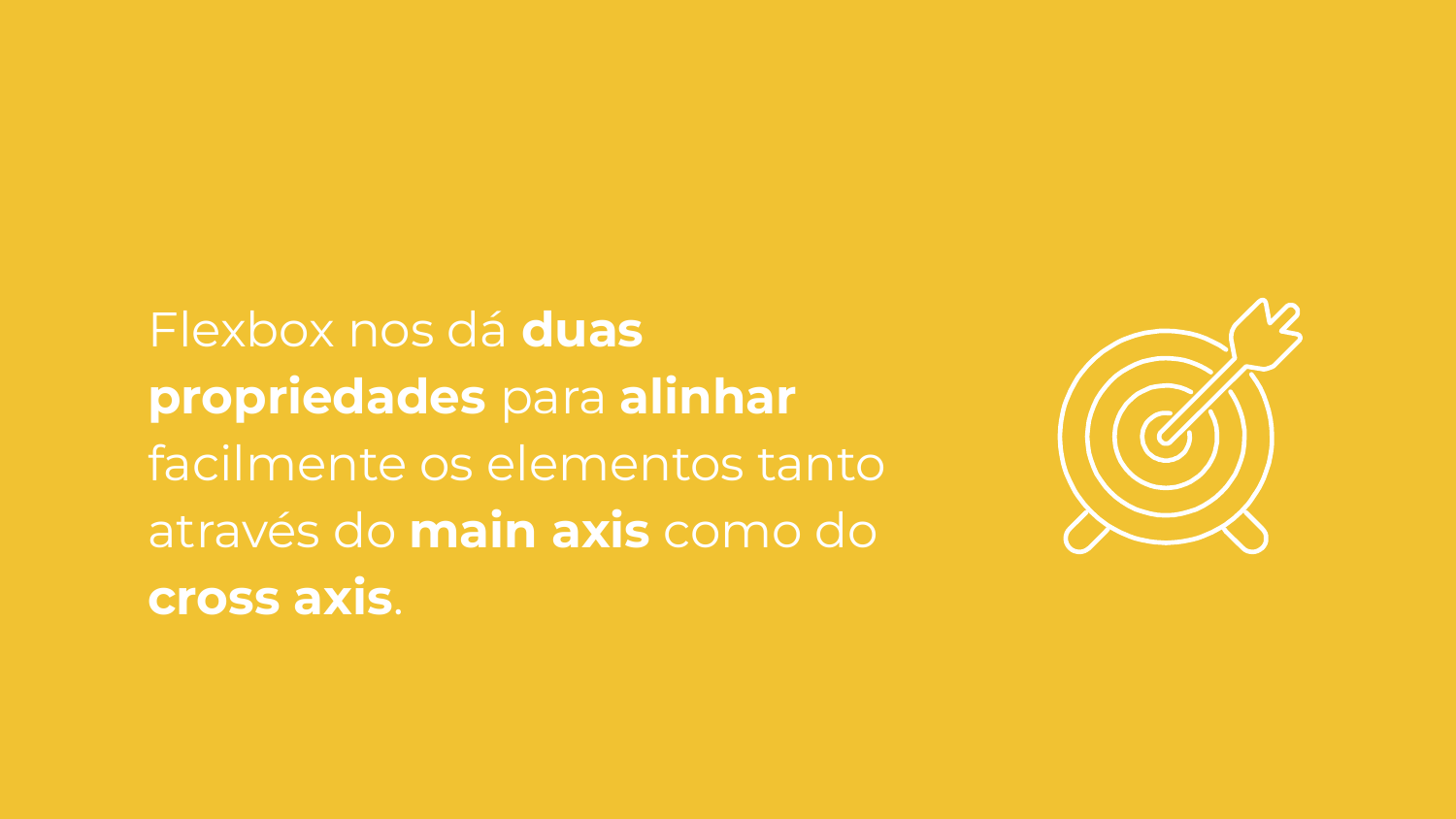

Flexbox nos dá duas propriedades para alinhar facilmente os elementos tanto através do main axis como do cross axis.